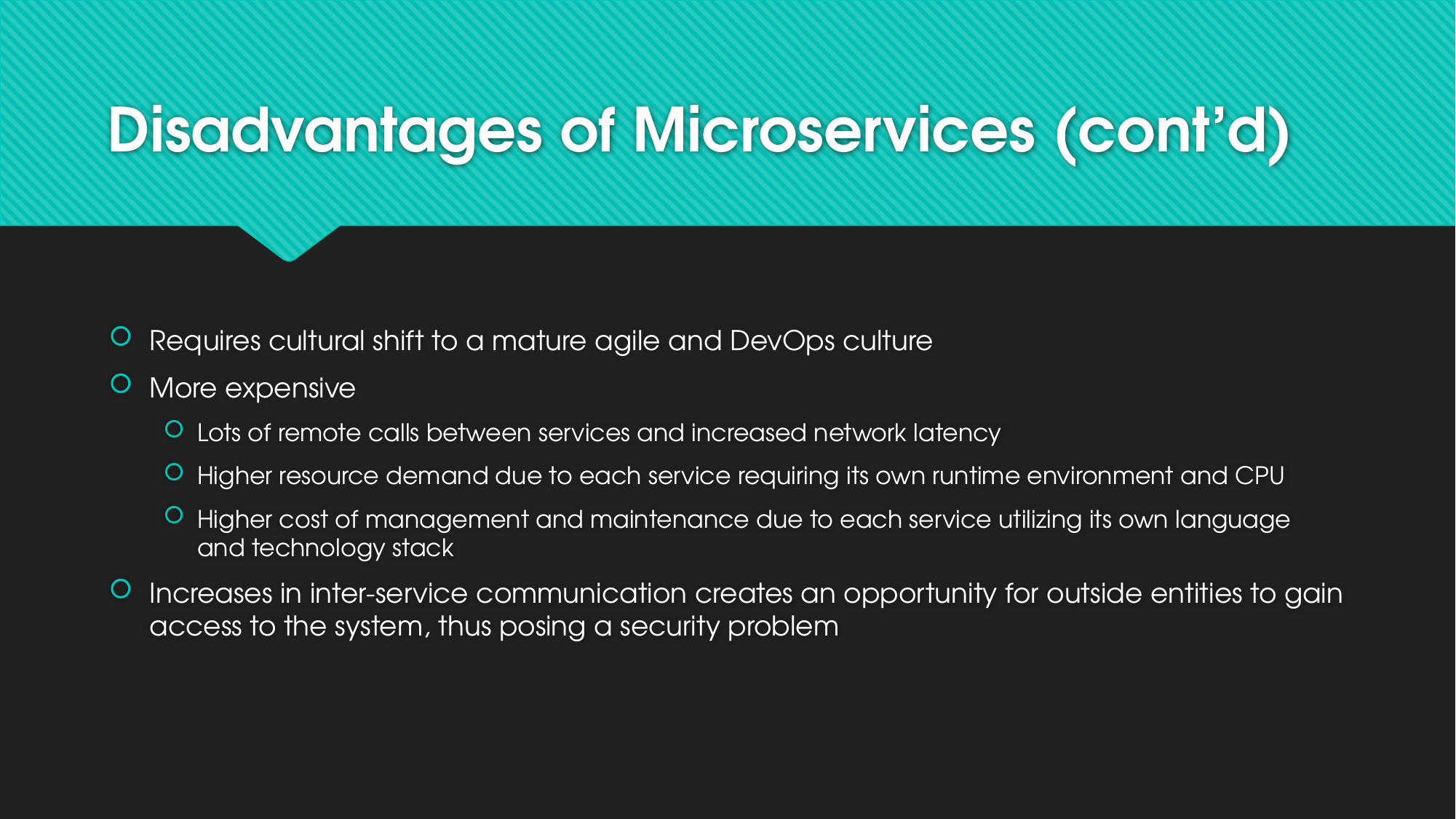

# Disadvantages of Microservices (cont’d)
Requires cultural shift to a mature agile and DevOps culture
More expensive
Lots of remote calls between services and increased network latency
Higher resource demand due to each service requiring its own runtime environment and CPU
Higher cost of management and maintenance due to each service utilizing its own language and technology stack
Increases in inter-service communication creates an opportunity for outside entities to gain access to the system, thus posing a security problem